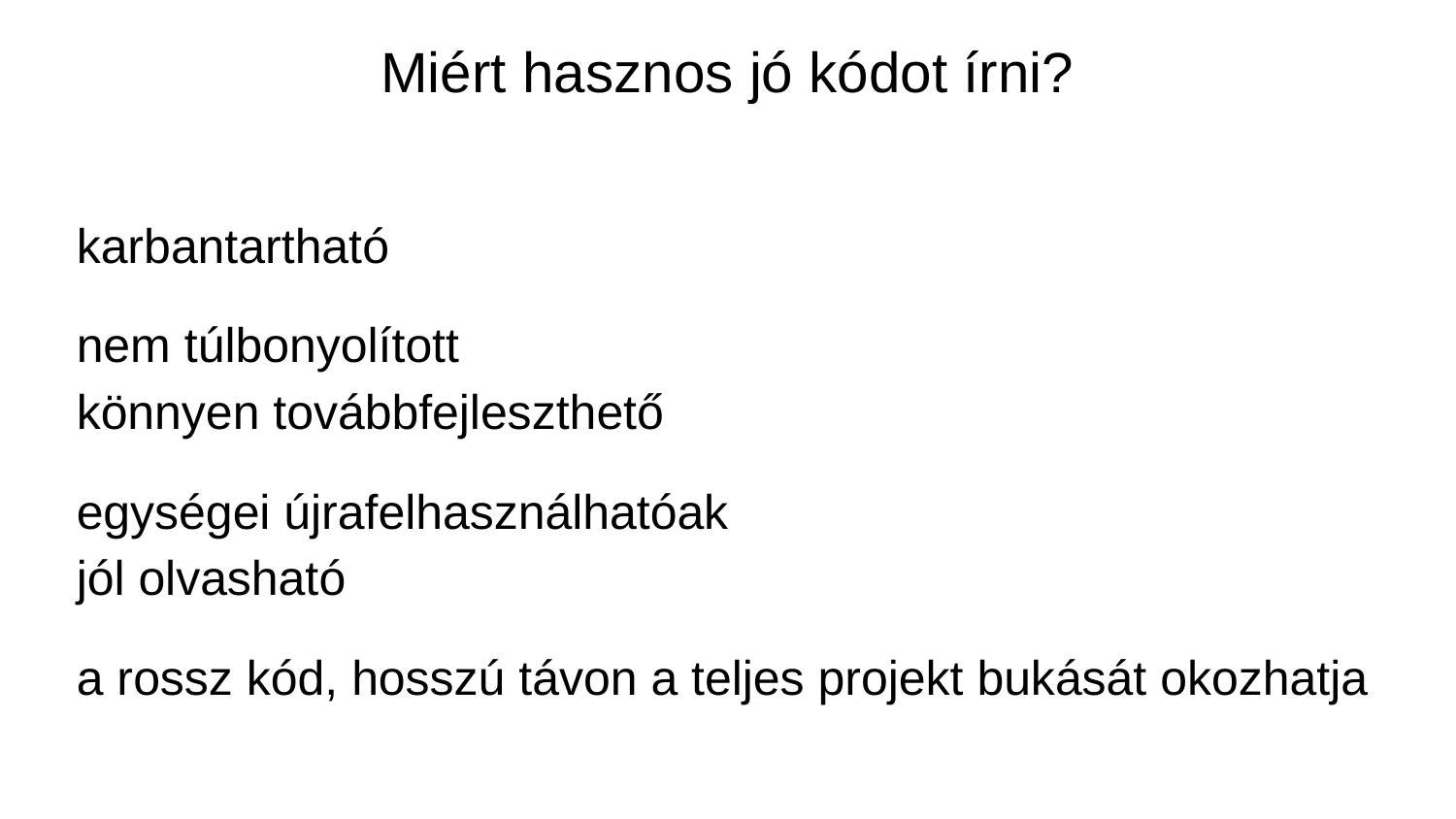

# Miért hasznos jó kódot írni?
karbantartható
nem túlbonyolított
könnyen továbbfejleszthető
egységei újrafelhasználhatóak
jól olvasható
a rossz kód, hosszú távon a teljes projekt bukását okozhatja